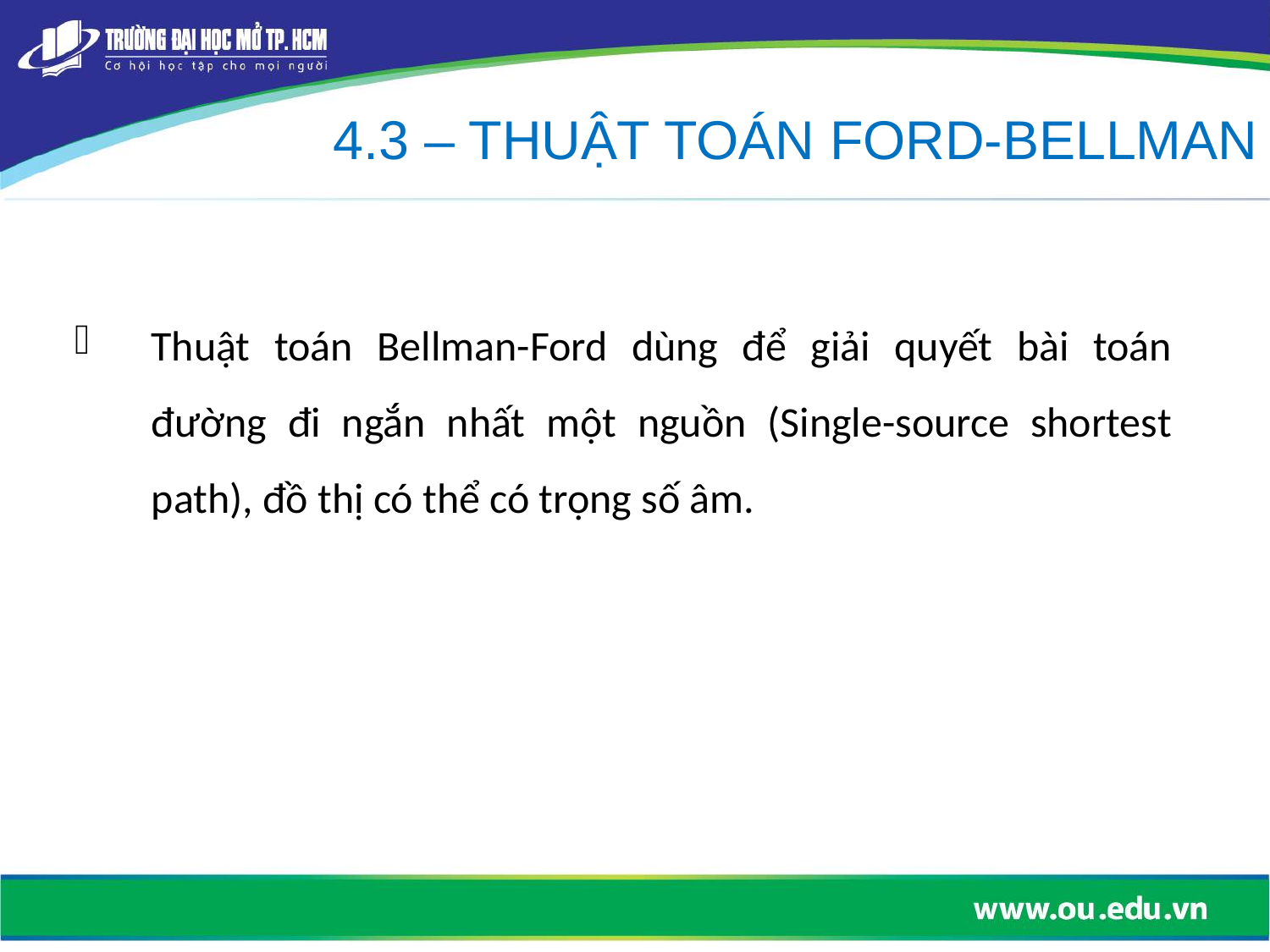

4.3 – THUẬT TOÁN FORD-BELLMAN
Thuật toán Bellman-Ford dùng để giải quyết bài toán đường đi ngắn nhất một nguồn (Single-source shortest path), đồ thị có thể có trọng số âm.